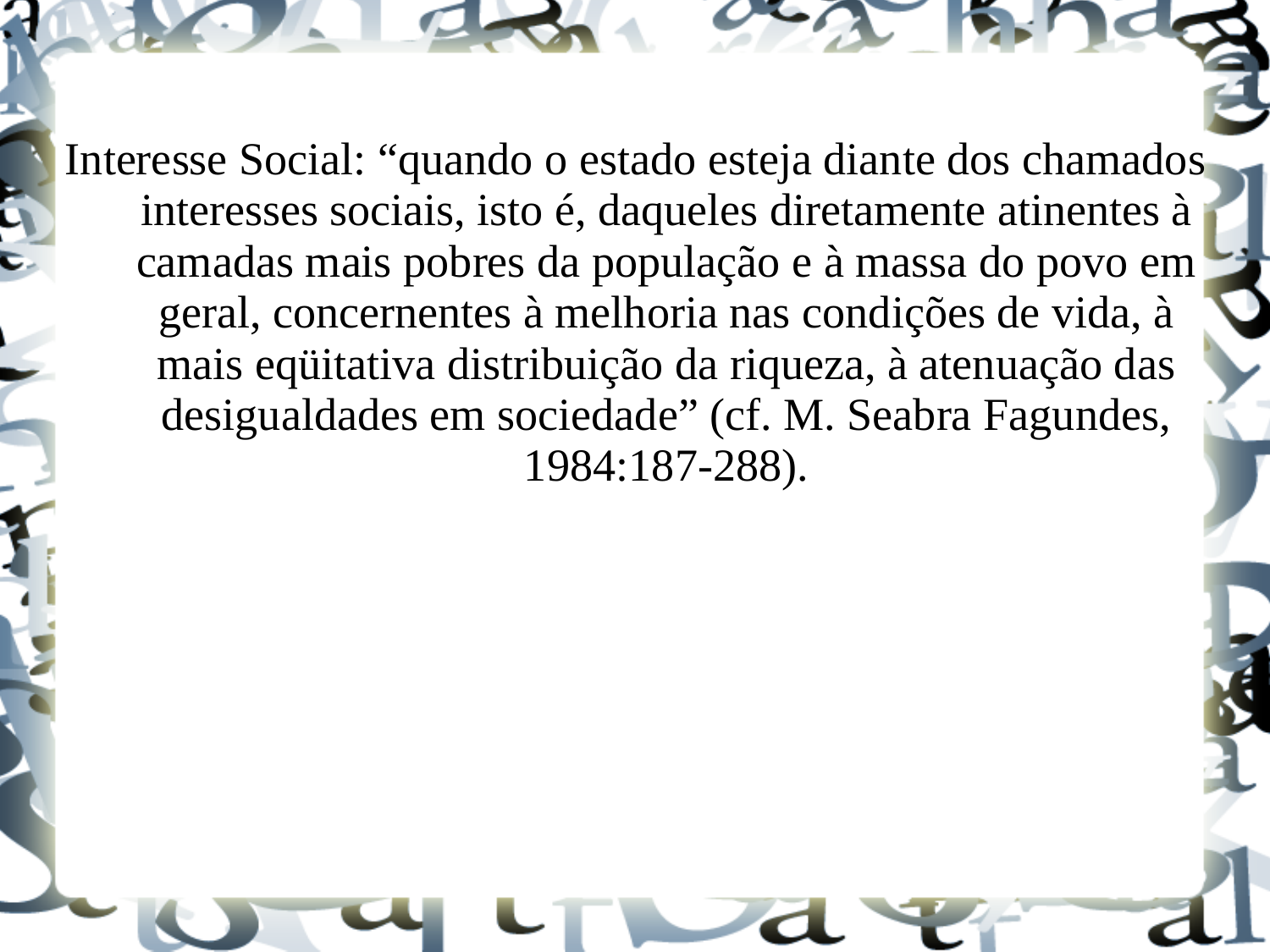

Interesse Social: “quando o estado esteja diante dos chamados interesses sociais, isto é, daqueles diretamente atinentes à camadas mais pobres da população e à massa do povo em geral, concernentes à melhoria nas condições de vida, à mais eqüitativa distribuição da riqueza, à atenuação das desigualdades em sociedade” (cf. M. Seabra Fagundes, 1984:187-288).